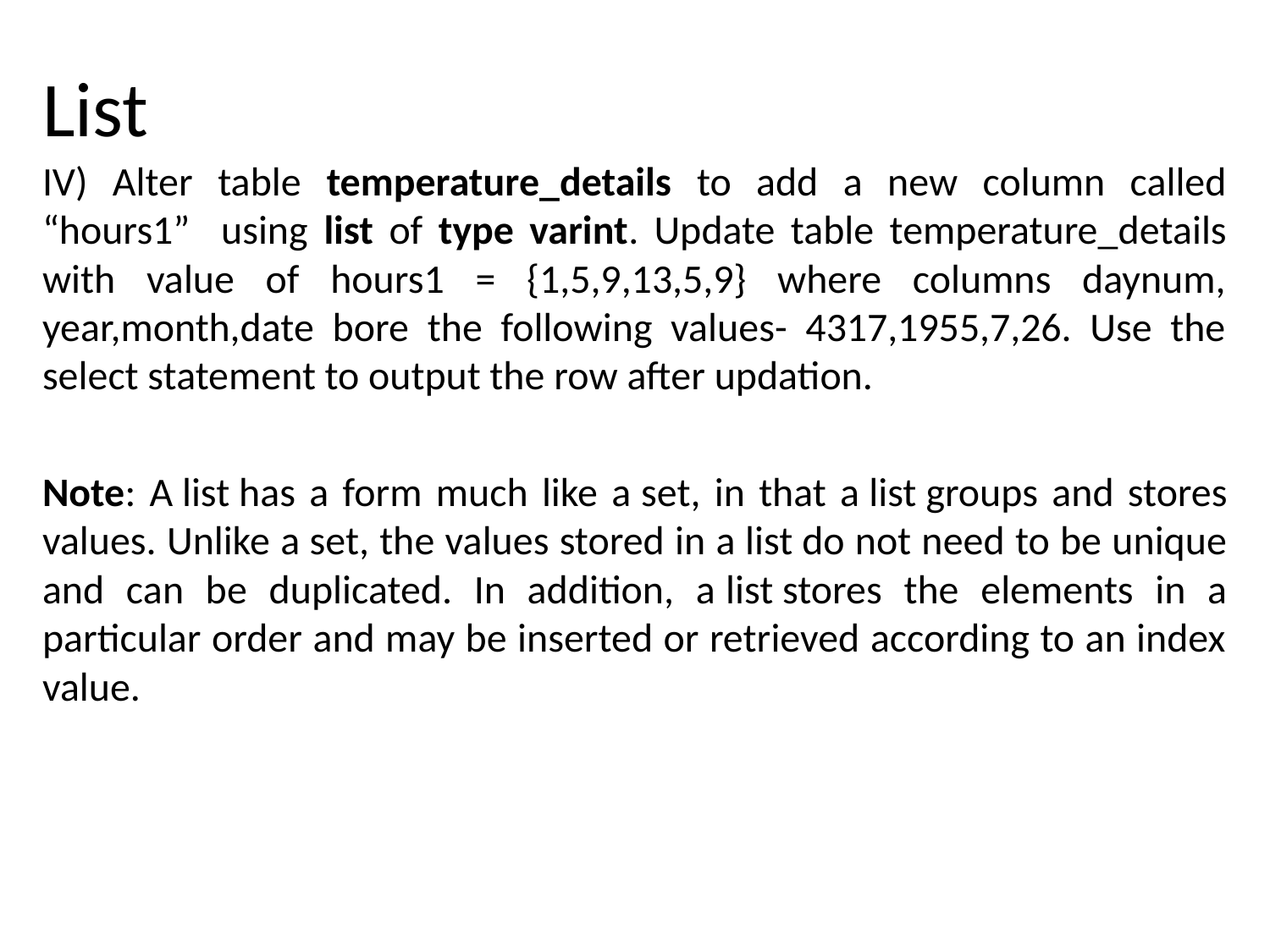

List
IV) Alter table temperature_details to add a new column called “hours1”  using list of type varint. Update table temperature_details with value of hours1 = {1,5,9,13,5,9} where columns daynum, year,month,date bore the following values- 4317,1955,7,26. Use the select statement to output the row after updation.

Note: A list has a form much like a set, in that a list groups and stores values. Unlike a set, the values stored in a list do not need to be unique and can be duplicated. In addition, a list stores the elements in a particular order and may be inserted or retrieved according to an index value.